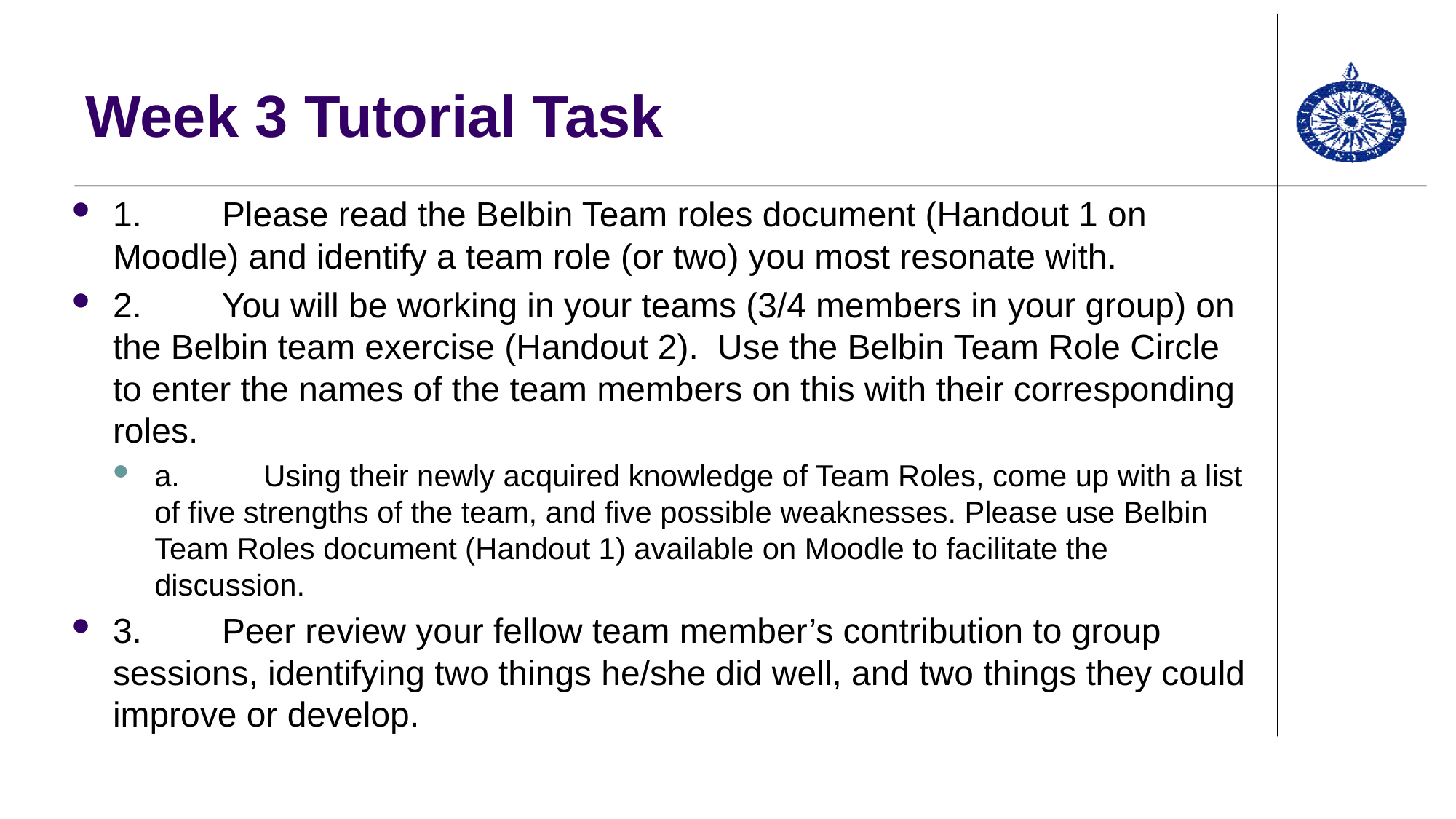

# Week 3 Tutorial Task
1.	Please read the Belbin Team roles document (Handout 1 on Moodle) and identify a team role (or two) you most resonate with.
2.	You will be working in your teams (3/4 members in your group) on the Belbin team exercise (Handout 2).  Use the Belbin Team Role Circle to enter the names of the team members on this with their corresponding roles.
a.	Using their newly acquired knowledge of Team Roles, come up with a list of five strengths of the team, and five possible weaknesses. Please use Belbin Team Roles document (Handout 1) available on Moodle to facilitate the discussion.
3.	Peer review your fellow team member’s contribution to group sessions, identifying two things he/she did well, and two things they could improve or develop.